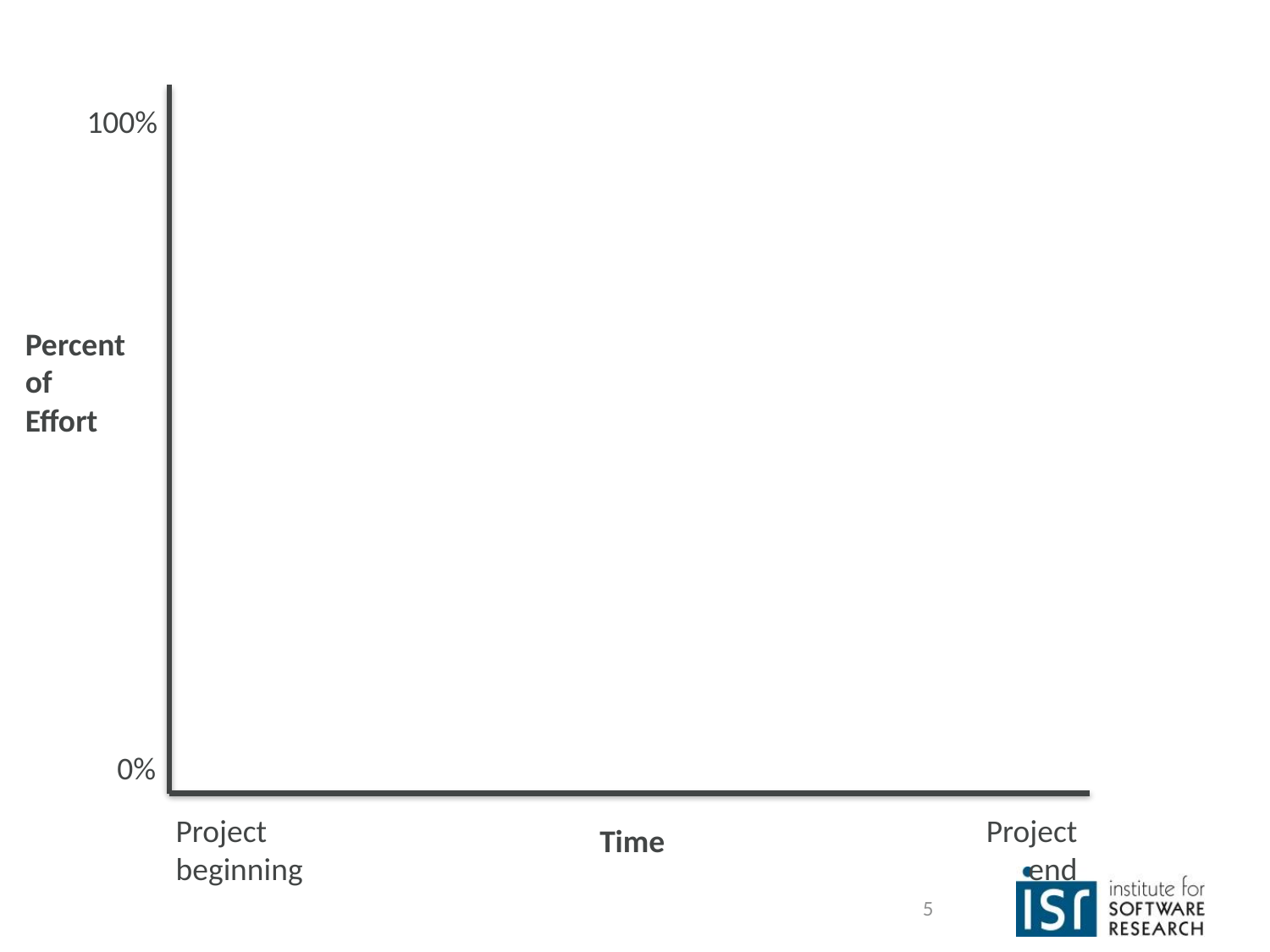

100%
Percent
of
Effort
0%
Project
beginning
Project
end
Time
5